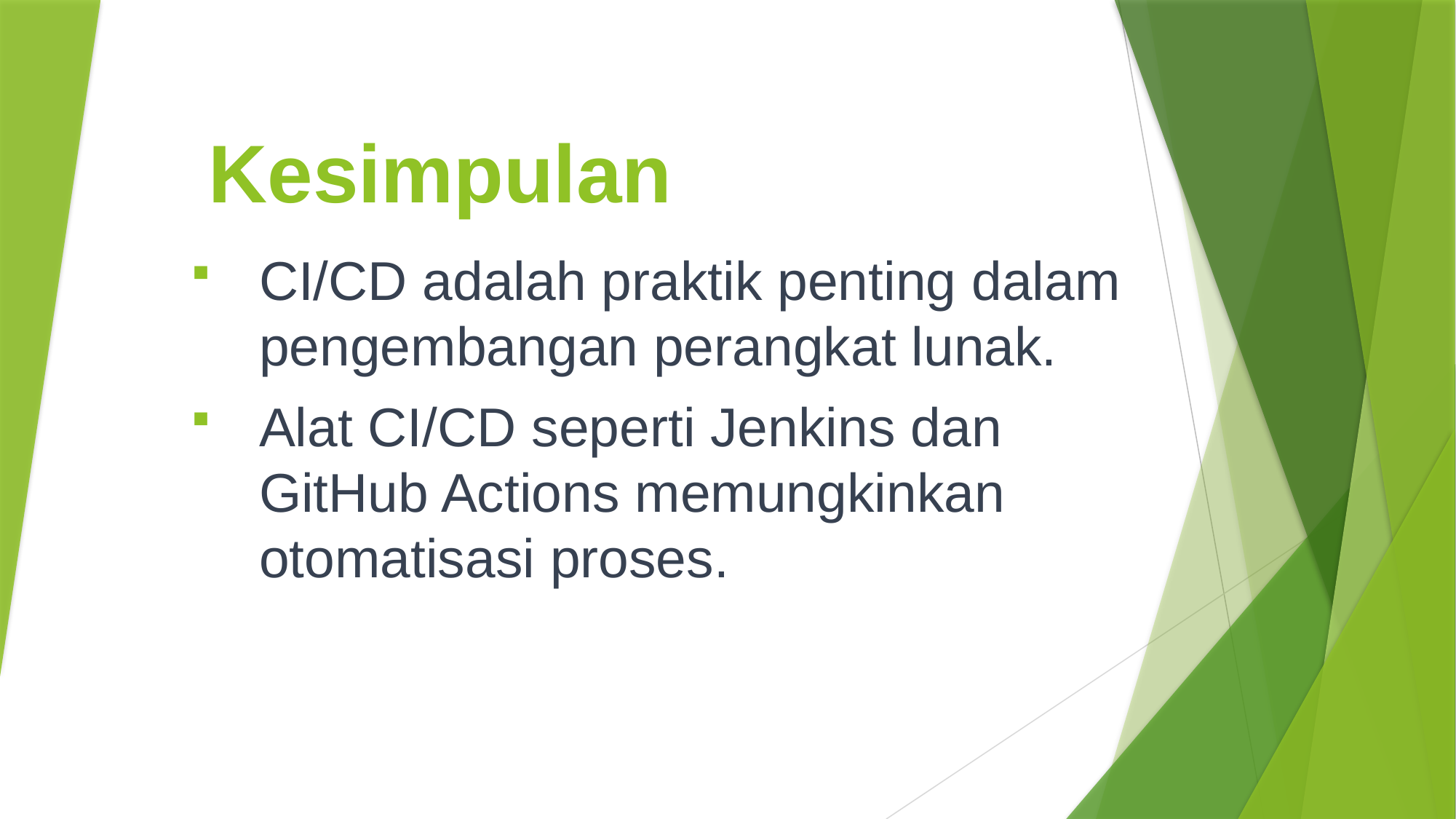

# Kesimpulan
CI/CD adalah praktik penting dalam pengembangan perangkat lunak.
Alat CI/CD seperti Jenkins dan GitHub Actions memungkinkan otomatisasi proses.